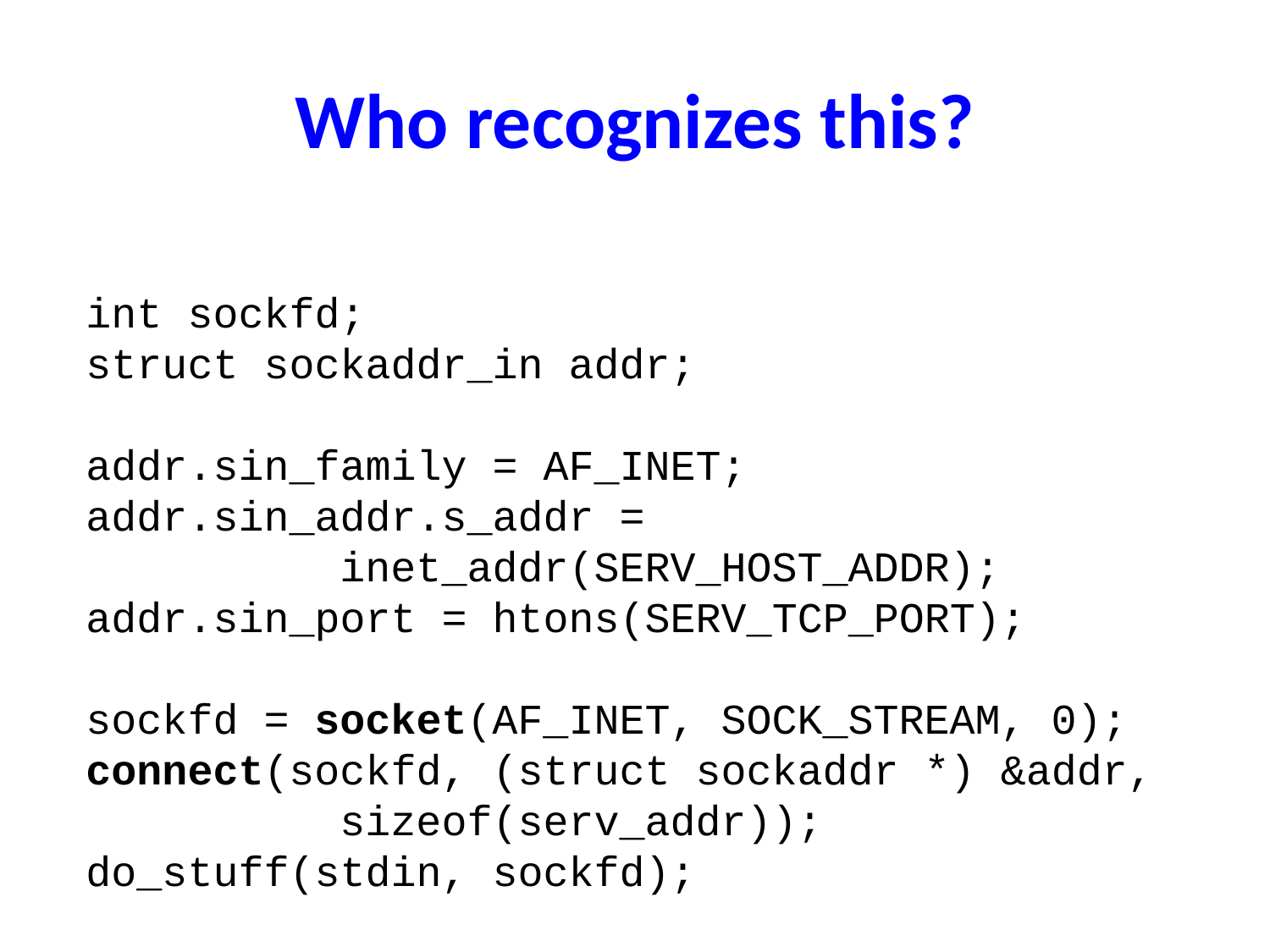

# Who recognizes this?
int sockfd;
struct sockaddr_in addr;

addr.sin_family = AF_INET;
addr.sin_addr.s_addr =
		inet_addr(SERV_HOST_ADDR);
addr.sin_port = htons(SERV_TCP_PORT);

sockfd = socket(AF_INET, SOCK_STREAM, 0);
connect(sockfd, (struct sockaddr *) &addr,
		sizeof(serv_addr));
do_stuff(stdin, sockfd);